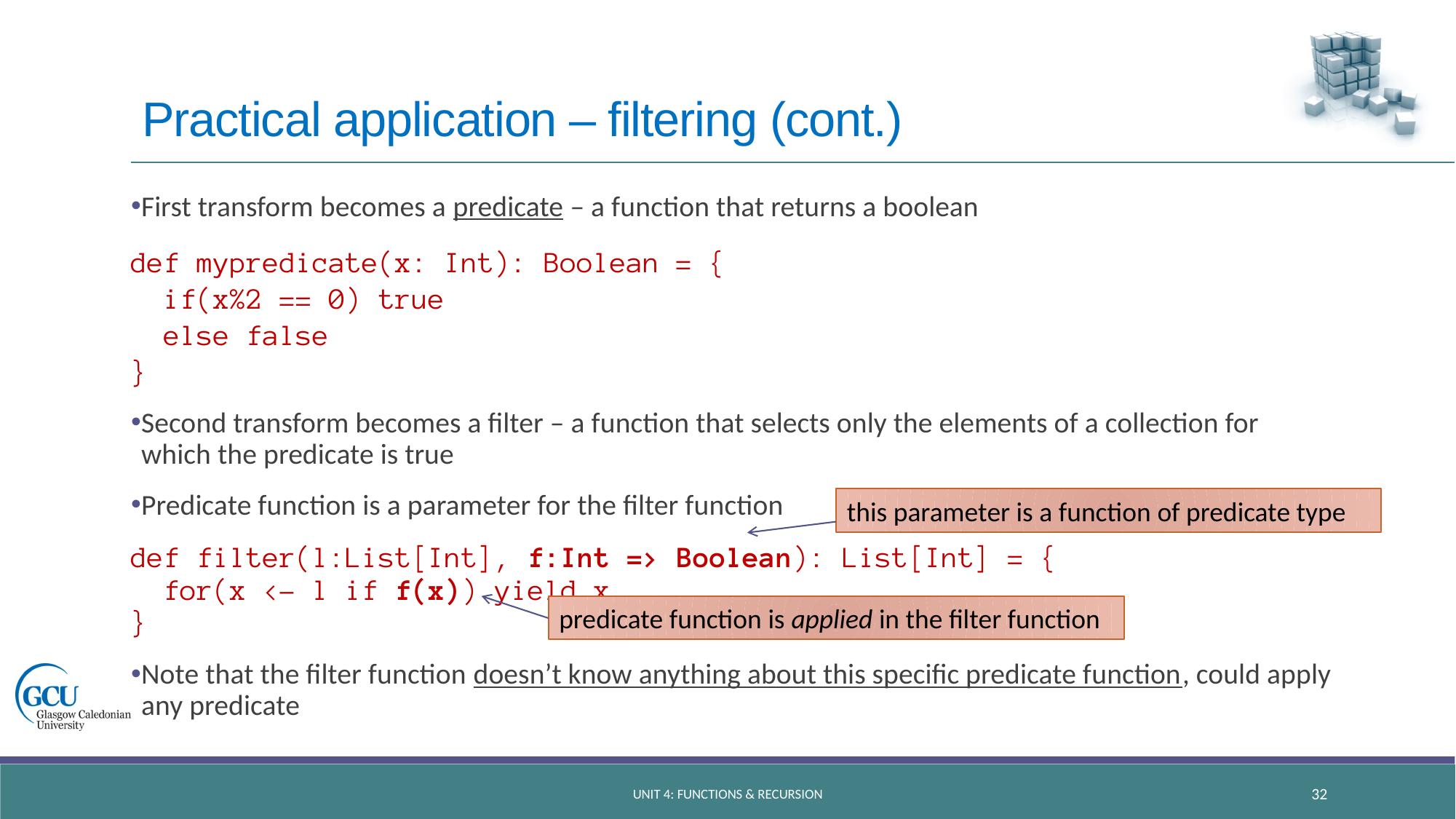

# Practical application – filtering (cont.)
First transform becomes a predicate – a function that returns a boolean
def mypredicate(x: Int): Boolean = {
  if(x%2 == 0) true
  else false
}
Second transform becomes a filter – a function that selects only the elements of a collection for which the predicate is true
Predicate function is a parameter for the filter function
def filter(l:List[Int], f:Int => Boolean): List[Int] = {
  for(x <- l if f(x)) yield x
}
Note that the filter function doesn’t know anything about this specific predicate function, could apply any predicate
this parameter is a function of predicate type
predicate function is applied in the filter function
unit 4: functions & recursion
32